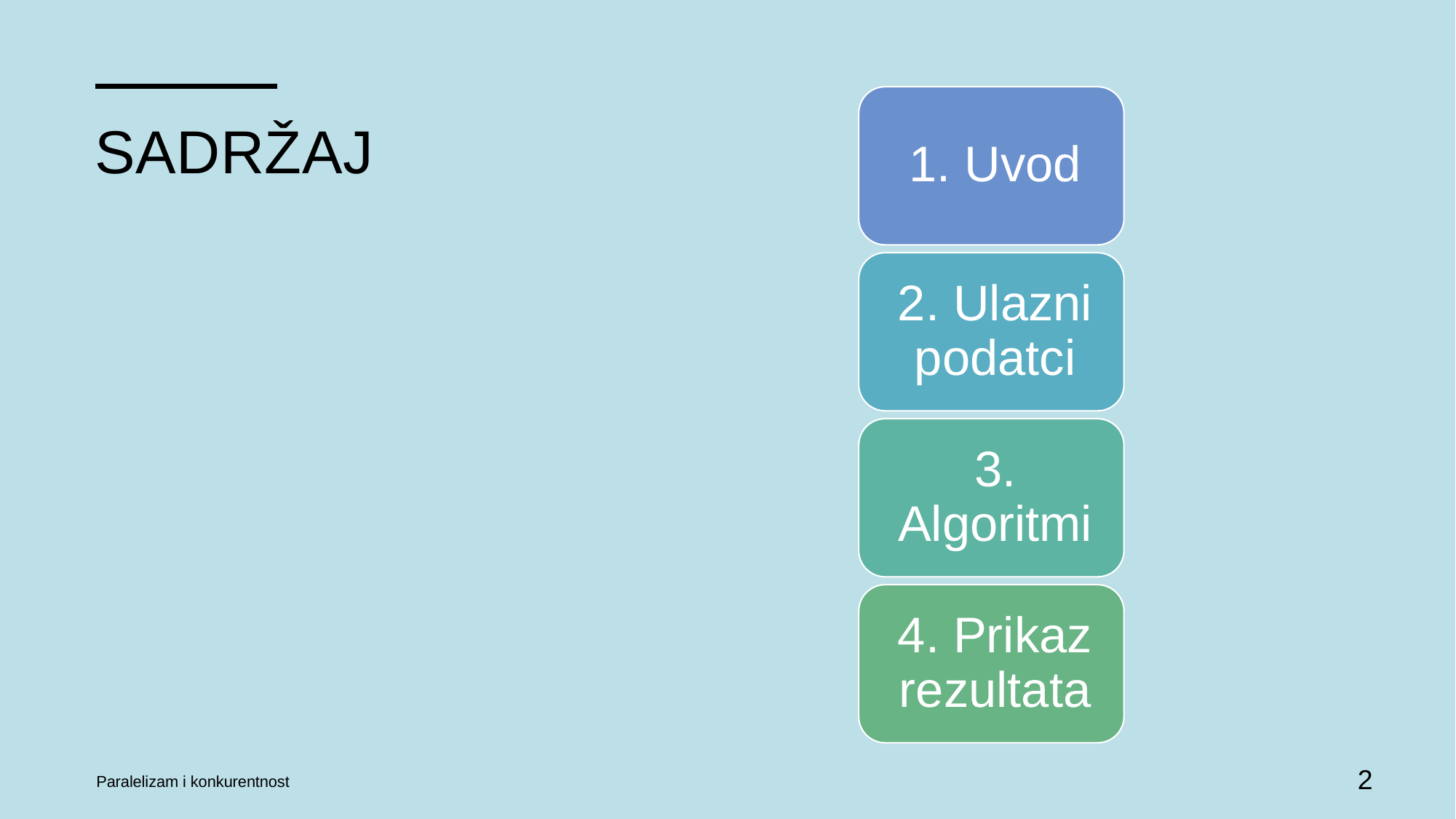

1. Uvod
2. Ulazni podatci
3. Algoritmi
4. Prikaz rezultata
# sadržaj
Paralelizam i konkurentnost
2